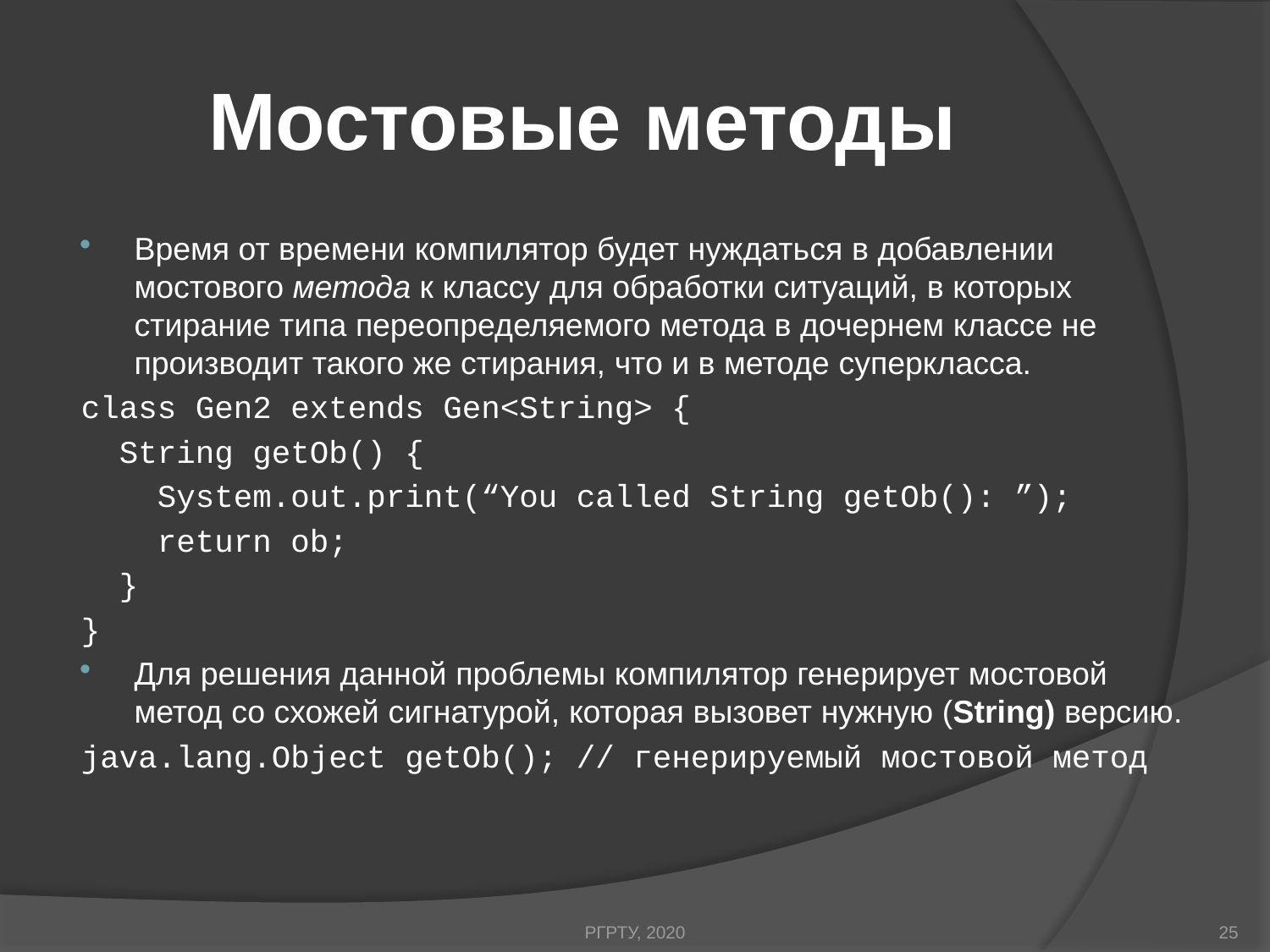

# Мостовые методы
Время от времени компилятор будет нуждаться в добавлении мостового метода к классу для обработки ситуаций, в которых стирание типа переопределяемого метода в дочернем классе не производит такого же стирания, что и в методе суперкласса.
class Gen2 extends Gen<String> {
  String getOb() {
    System.out.print(“You called String getOb(): ”);
    return ob;
  }
}
Для решения данной проблемы компилятор генерирует мостовой метод со схожей сигнатурой, которая вызовет нужную (String) версию.
java.lang.Object getOb(); // генерируемый мостовой метод
РГРТУ, 2020
25